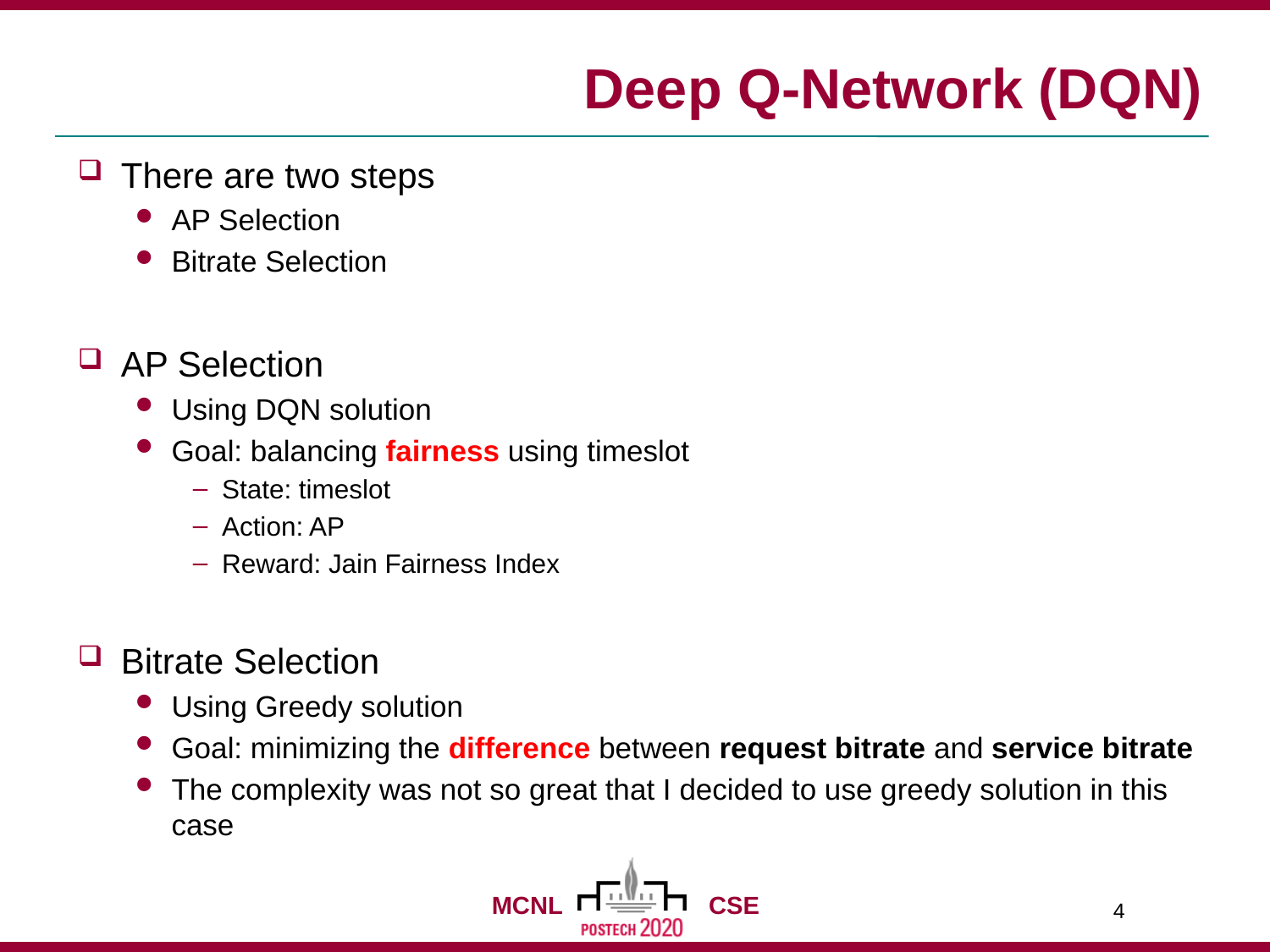

# Deep Q-Network (DQN)
There are two steps
AP Selection
Bitrate Selection

AP Selection
Using DQN solution
Goal: balancing fairness using timeslot
State: timeslot
Action: AP
Reward: Jain Fairness Index

Bitrate Selection
Using Greedy solution
Goal: minimizing the difference between request bitrate and service bitrate
The complexity was not so great that I decided to use greedy solution in this case
4